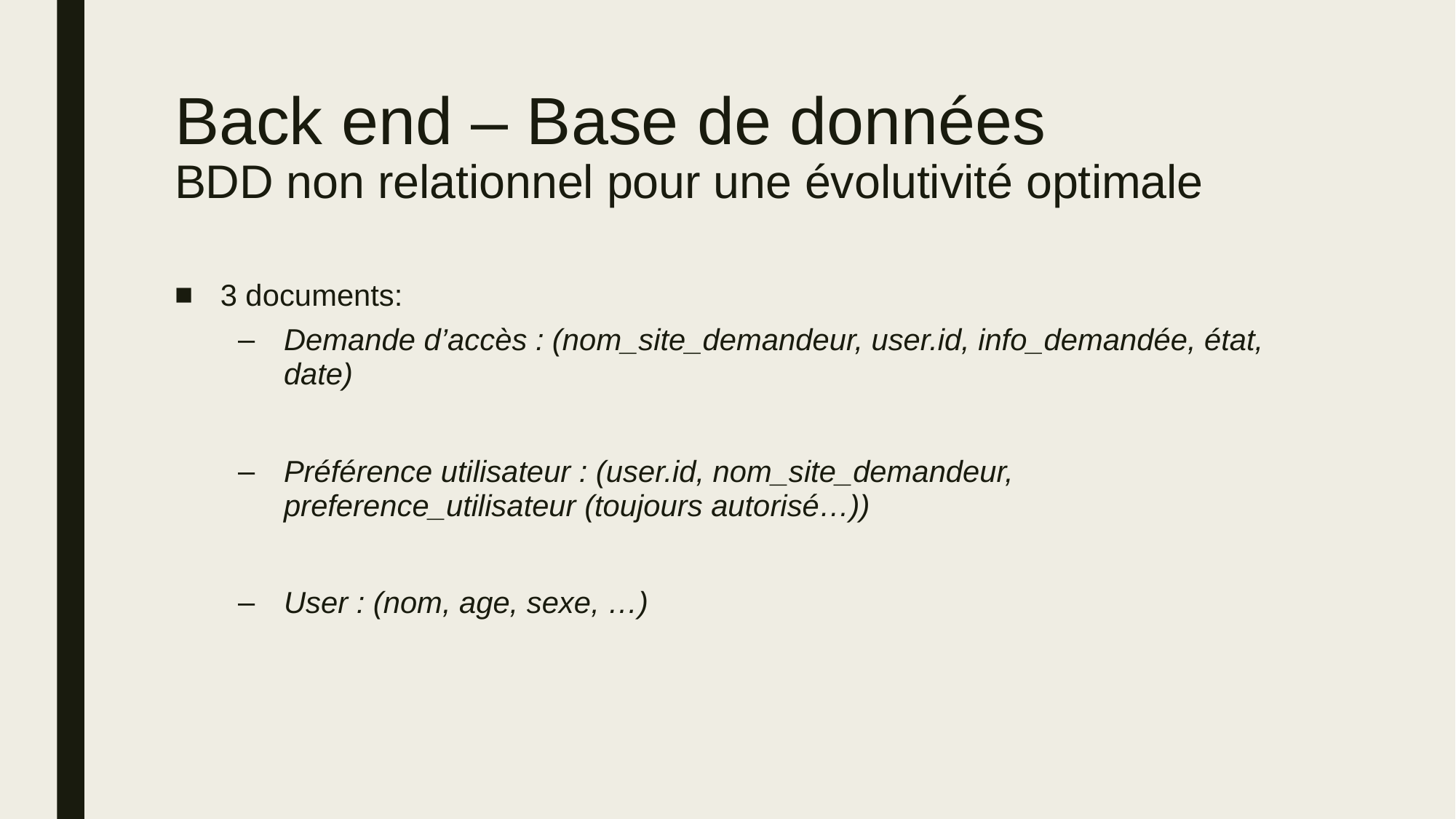

# Back end – Base de données BDD non relationnel pour une évolutivité optimale
3 documents:
Demande d’accès : (nom_site_demandeur, user.id, info_demandée, état, date)

Préférence utilisateur : (user.id, nom_site_demandeur, preference_utilisateur (toujours autorisé…))

User : (nom, age, sexe, …)